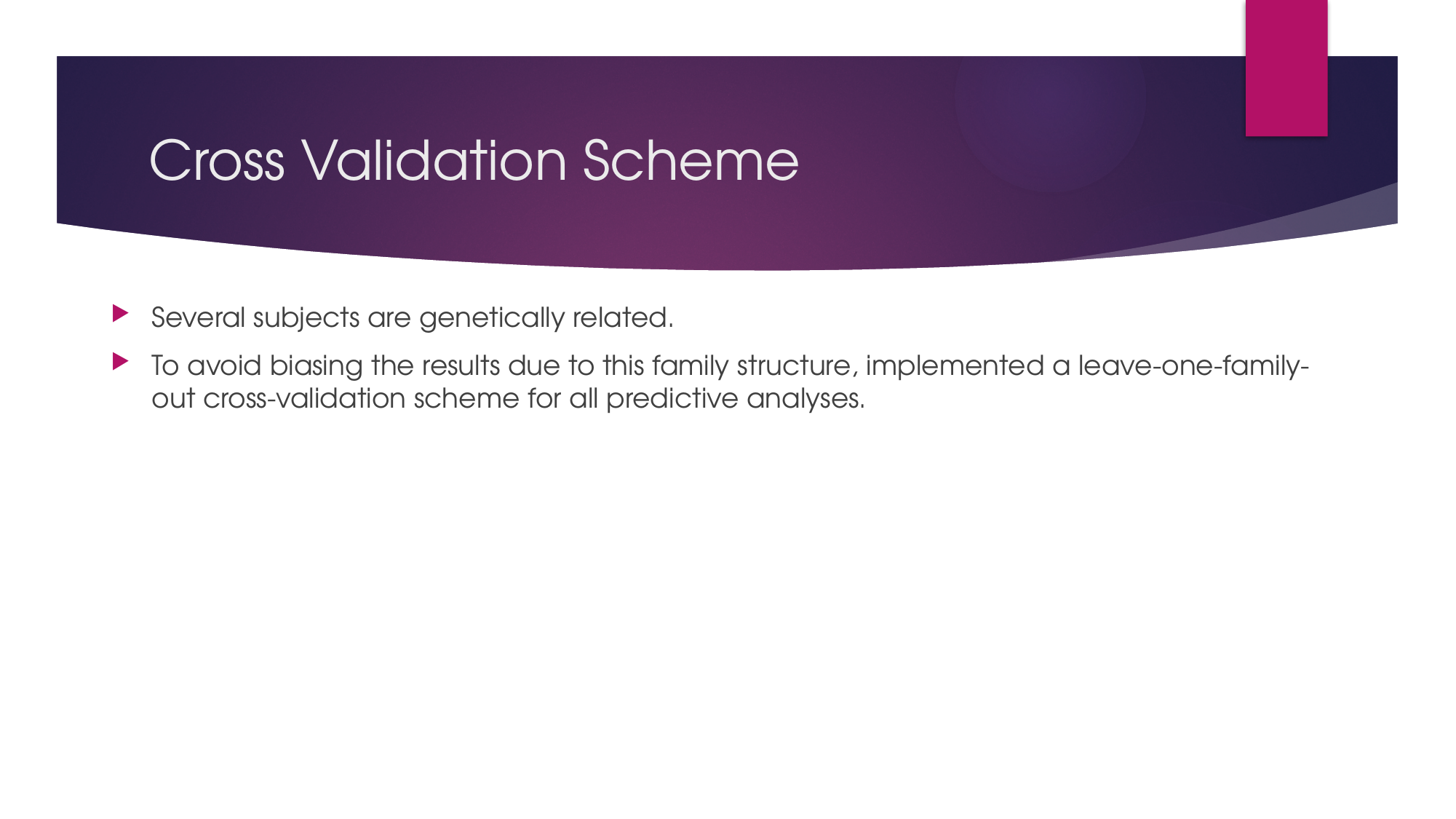

# Cross Validation Scheme
Several subjects are genetically related.
To avoid biasing the results due to this family structure, implemented a leave-one-family-out cross-validation scheme for all predictive analyses.